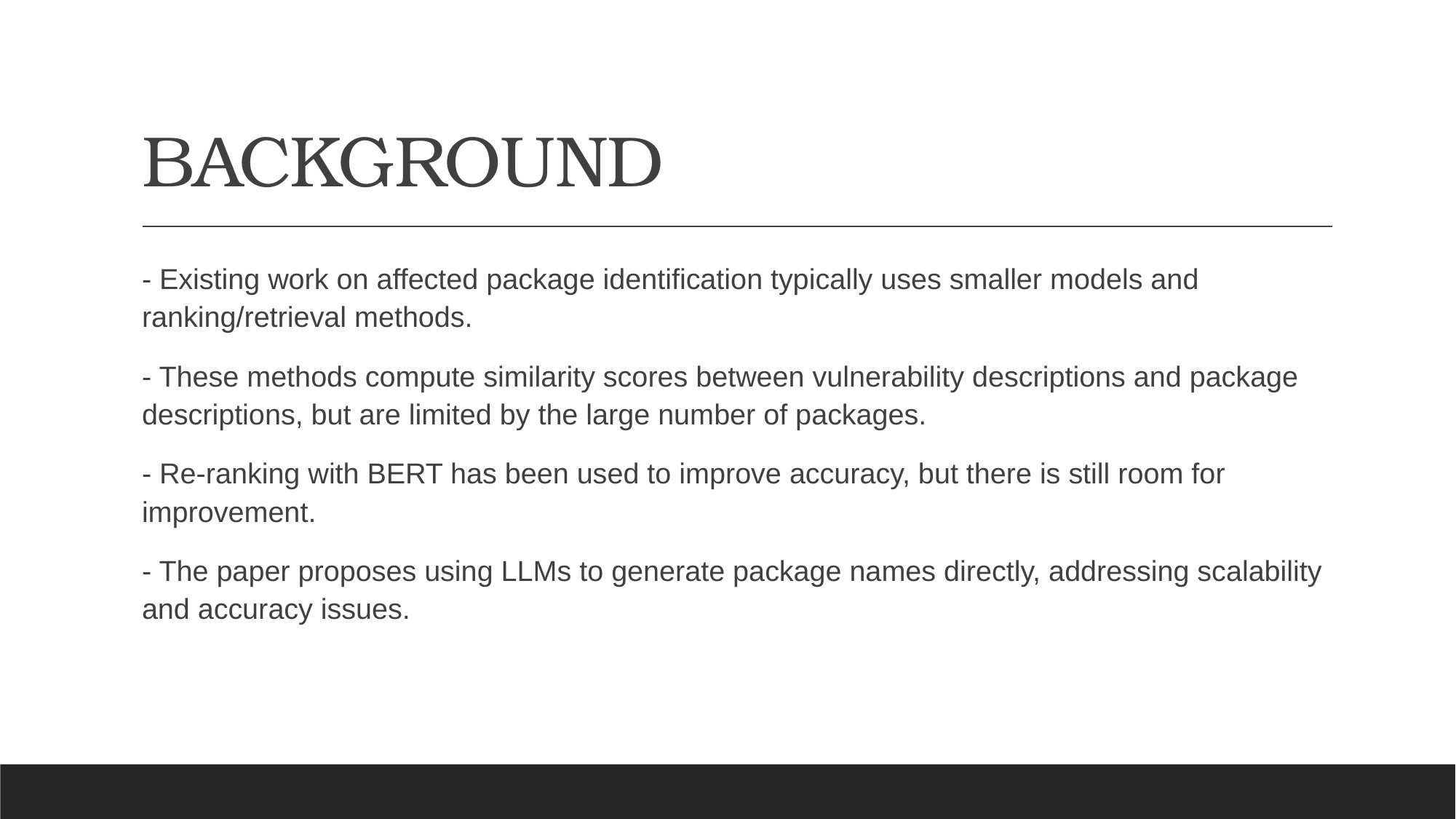

# BACKGROUND
- Existing work on affected package identification typically uses smaller models and ranking/retrieval methods.
- These methods compute similarity scores between vulnerability descriptions and package descriptions, but are limited by the large number of packages.
- Re-ranking with BERT has been used to improve accuracy, but there is still room for improvement.
- The paper proposes using LLMs to generate package names directly, addressing scalability and accuracy issues.